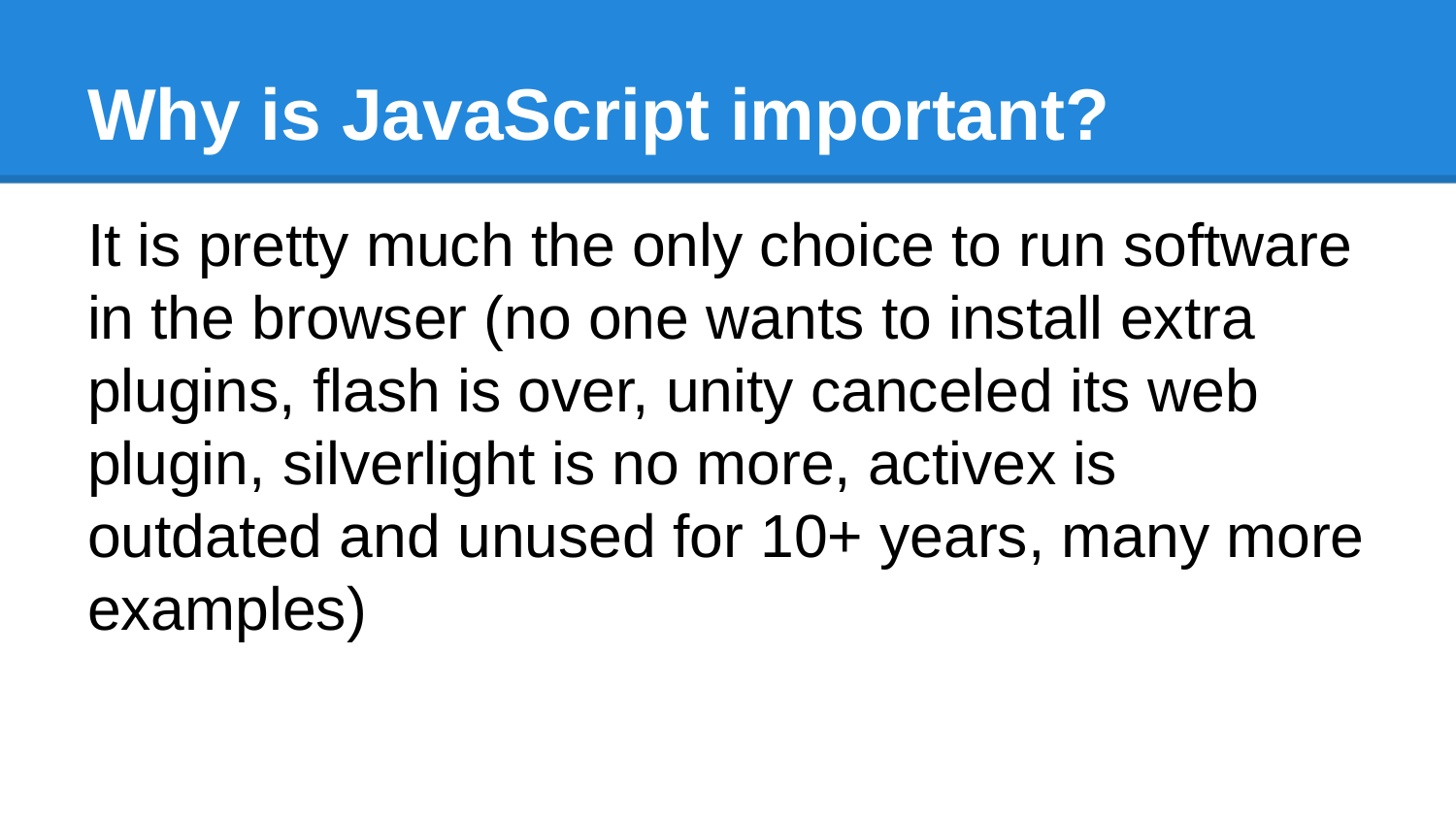

# Why is JavaScript important?
It is pretty much the only choice to run software in the browser (no one wants to install extra plugins, flash is over, unity canceled its web plugin, silverlight is no more, activex is outdated and unused for 10+ years, many more examples)